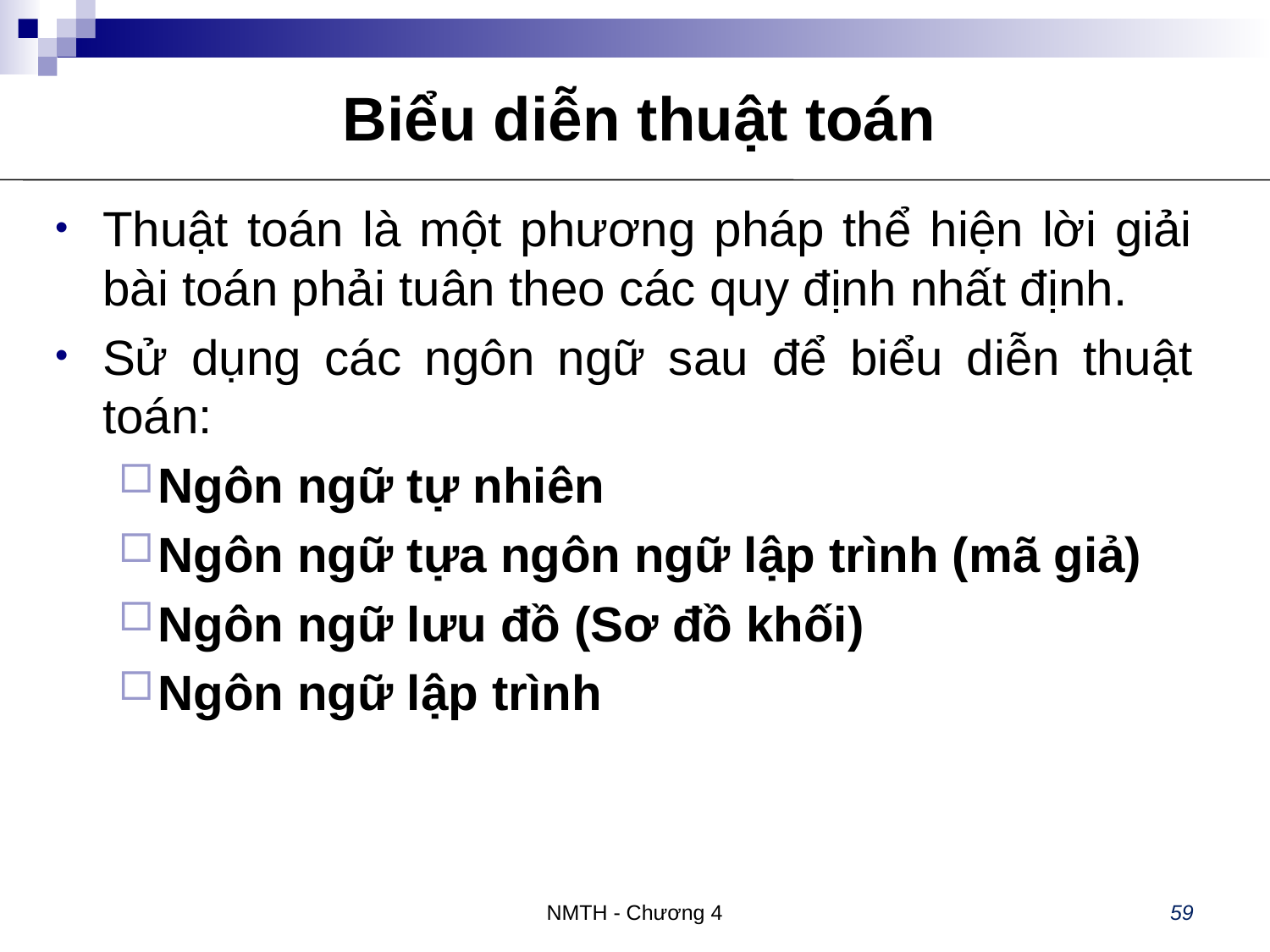

# Biểu diễn thuật toán
Thuật toán là một phương pháp thể hiện lời giải bài toán phải tuân theo các quy định nhất định.
Sử dụng các ngôn ngữ sau để biểu diễn thuật toán:
Ngôn ngữ tự nhiên
Ngôn ngữ tựa ngôn ngữ lập trình (mã giả)
Ngôn ngữ lưu đồ (Sơ đồ khối)
Ngôn ngữ lập trình
NMTH - Chương 4
59